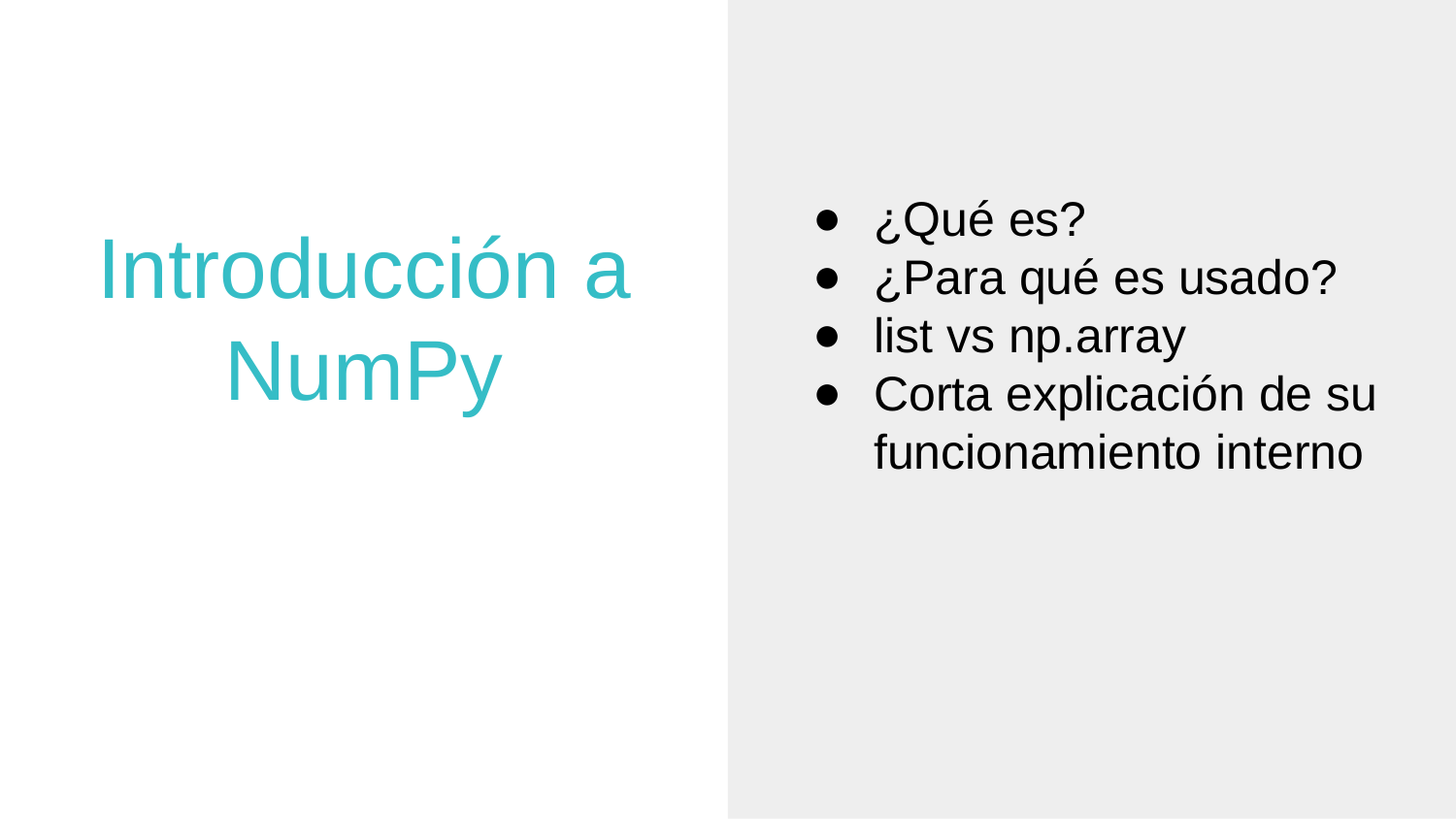

¿Qué es?
¿Para qué es usado?
list vs np.array
Corta explicación de su funcionamiento interno
# Introducción a NumPy